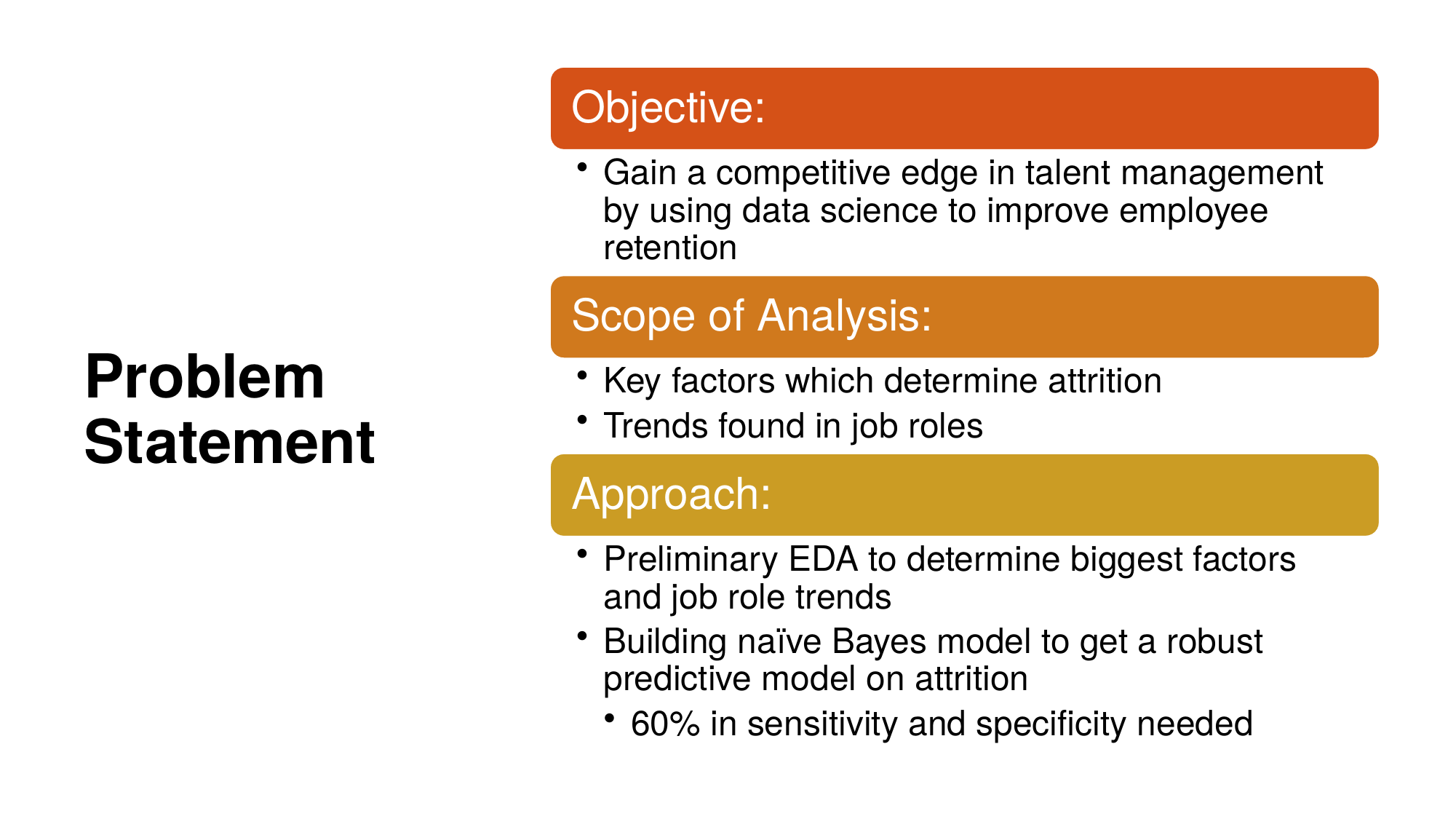

# Problem Statement
Objective:
Gain a competitive edge in talent management by using data science to improve employee retention
Scope of Analysis:
Key factors which determine attrition
Trends found in job roles
Approach:
Preliminary EDA to determine biggest factors and job role trends
Building naïve Bayes model to get a robust predictive model on attrition
60% in sensitivity and specificity needed